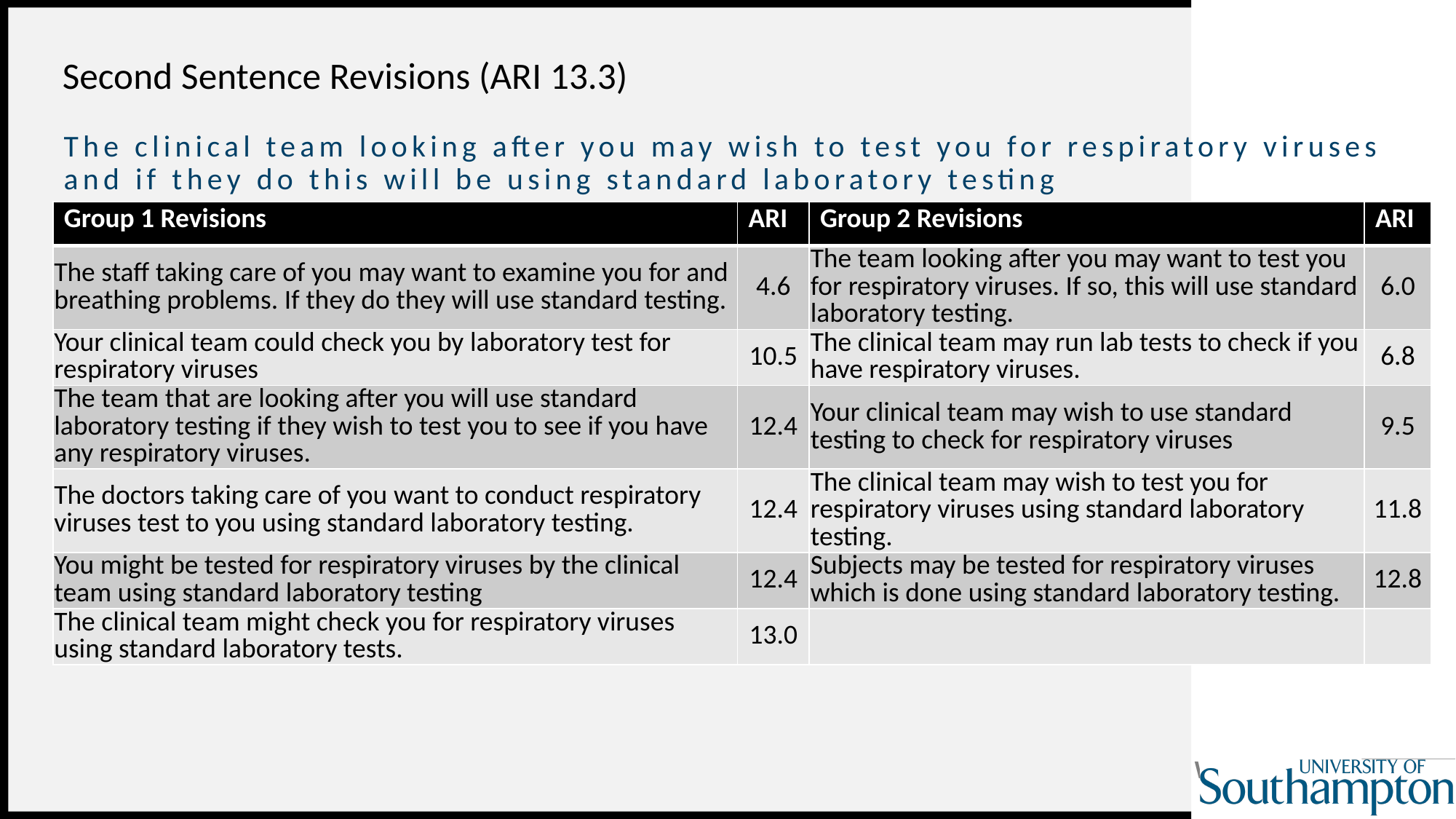

# Second Sentence Revisions (ARI 13.3)
The clinical team looking after you may wish to test you for respiratory viruses and if they do this will be using standard laboratory testing
.
| Group 1 Revisions | ARI | Group 2 Revisions | ARI |
| --- | --- | --- | --- |
| The staff taking care of you may want to examine you for and breathing problems. If they do they will use standard testing. | 4.6 | The team looking after you may want to test you for respiratory viruses. If so, this will use standard laboratory testing. | 6.0 |
| Your clinical team could check you by laboratory test for respiratory viruses | 10.5 | The clinical team may run lab tests to check if you have respiratory viruses. | 6.8 |
| The team that are looking after you will use standard laboratory testing if they wish to test you to see if you have any respiratory viruses. | 12.4 | Your clinical team may wish to use standard testing to check for respiratory viruses | 9.5 |
| The doctors taking care of you want to conduct respiratory viruses test to you using standard laboratory testing. | 12.4 | The clinical team may wish to test you for respiratory viruses using standard laboratory testing. | 11.8 |
| You might be tested for respiratory viruses by the clinical team using standard laboratory testing | 12.4 | Subjects may be tested for respiratory viruses which is done using standard laboratory testing. | 12.8 |
| The clinical team might check you for respiratory viruses using standard laboratory tests. | 13.0 |  |  |